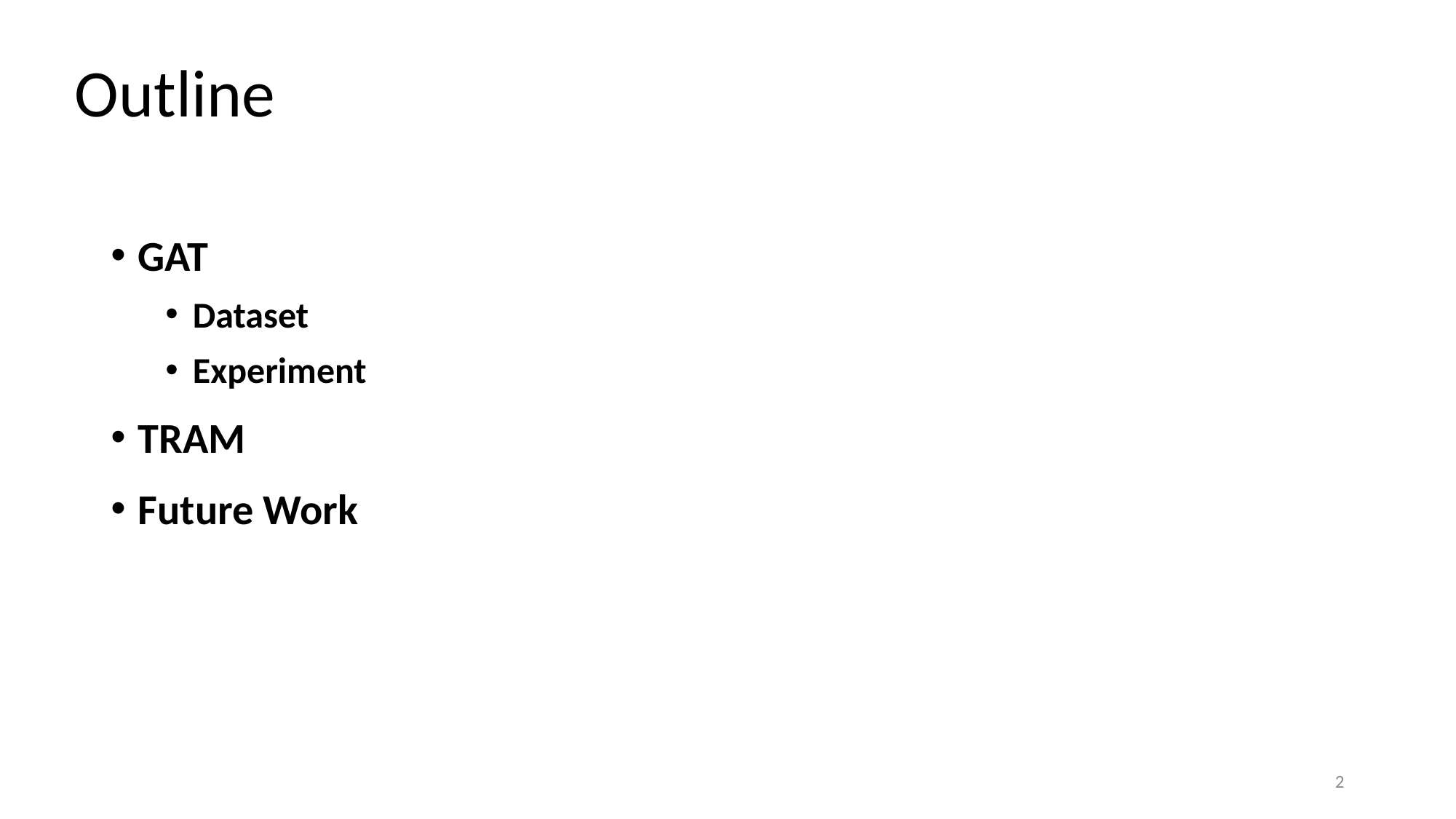

# Outline
GAT
Dataset
Experiment
TRAM
Future Work

2